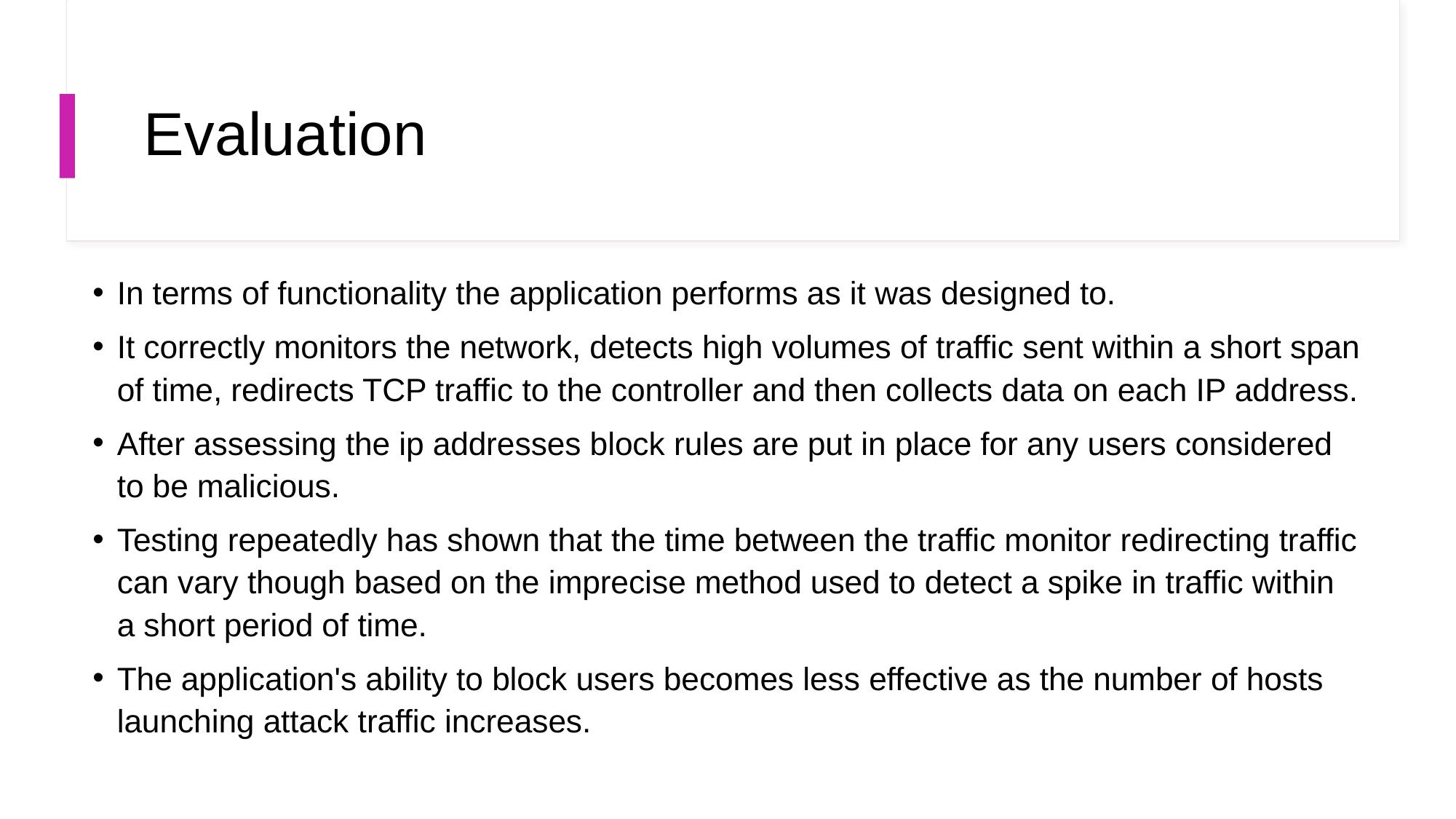

# Evaluation
In terms of functionality the application performs as it was designed to.
It correctly monitors the network, detects high volumes of traffic sent within a short span of time, redirects TCP traffic to the controller and then collects data on each IP address.
After assessing the ip addresses block rules are put in place for any users considered to be malicious.
Testing repeatedly has shown that the time between the traffic monitor redirecting traffic can vary though based on the imprecise method used to detect a spike in traffic within a short period of time.
The application's ability to block users becomes less effective as the number of hosts launching attack traffic increases.